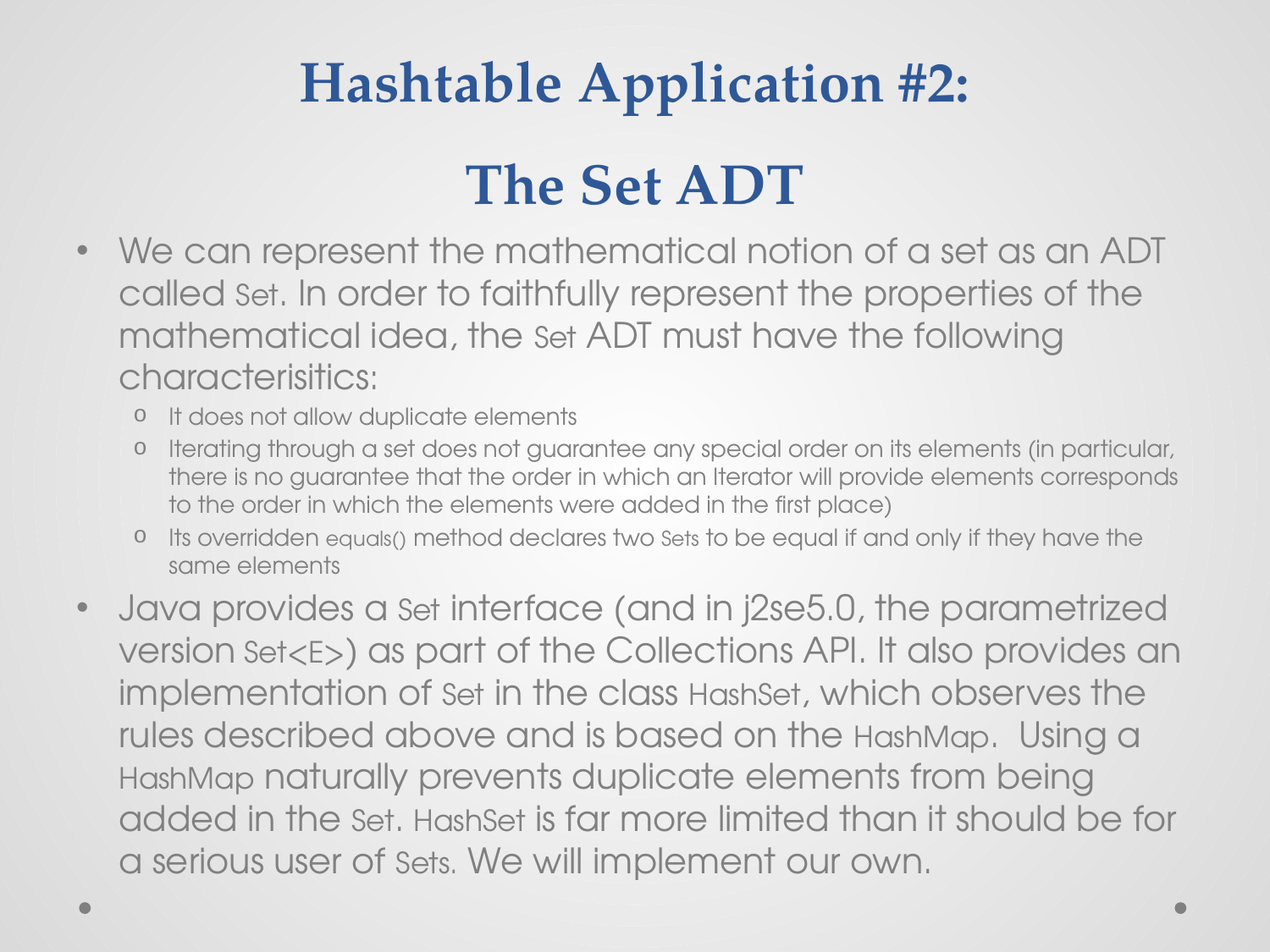

# Hashtable Application #2: The Set ADT
We can represent the mathematical notion of a set as an ADT called Set. In order to faithfully represent the properties of the mathematical idea, the Set ADT must have the following characterisitics:
It does not allow duplicate elements
Iterating through a set does not guarantee any special order on its elements (in particular, there is no guarantee that the order in which an Iterator will provide elements corresponds to the order in which the elements were added in the first place)
Its overridden equals() method declares two Sets to be equal if and only if they have the same elements
Java provides a Set interface (and in j2se5.0, the parametrized version Set<E>) as part of the Collections API. It also provides an implementation of Set in the class HashSet, which observes the rules described above and is based on the HashMap.  Using a HashMap naturally prevents duplicate elements from being added in the Set. HashSet is far more limited than it should be for a serious user of Sets. We will implement our own.